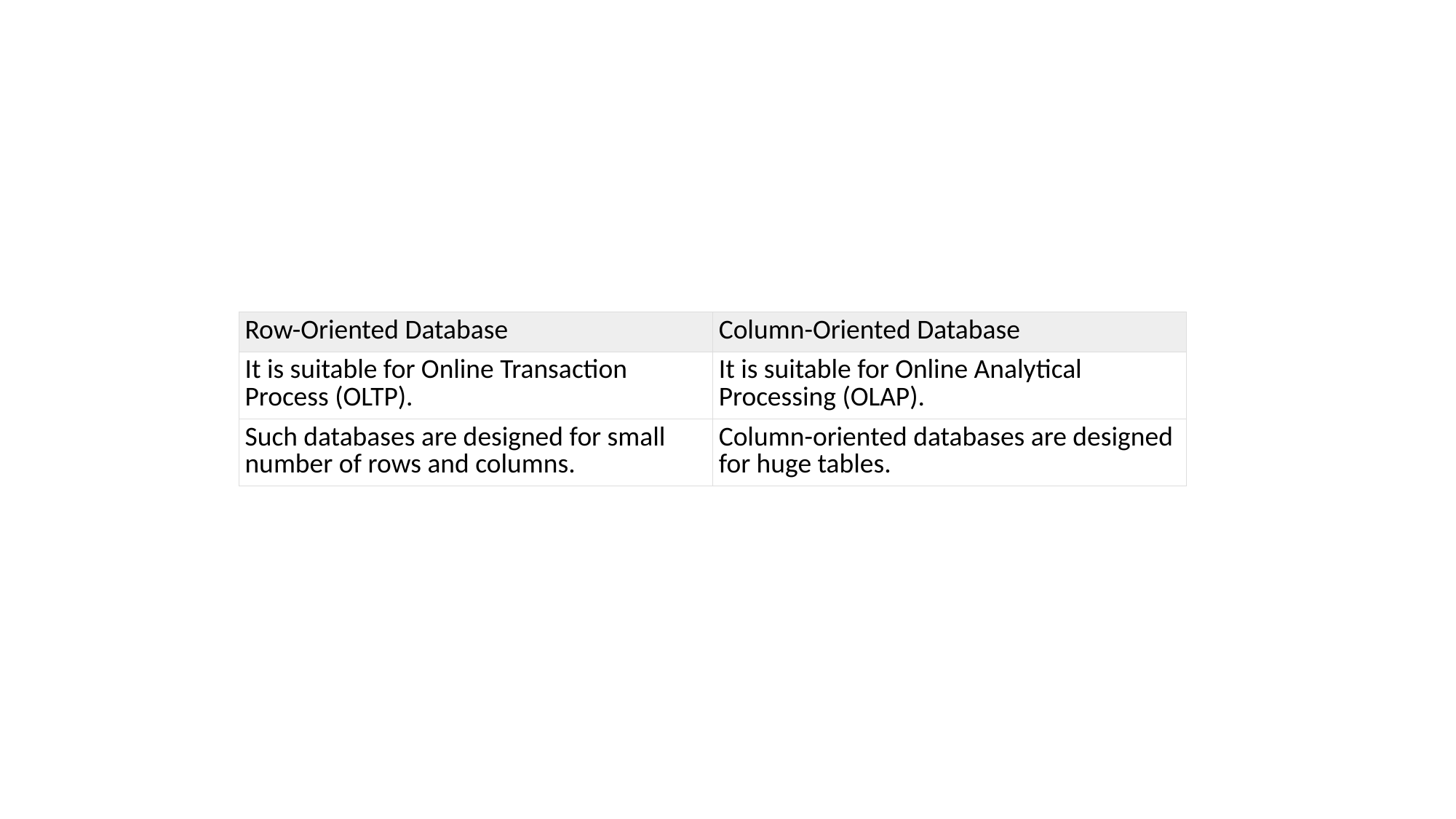

#
| Row-Oriented Database | Column-Oriented Database |
| --- | --- |
| It is suitable for Online Transaction Process (OLTP). | It is suitable for Online Analytical Processing (OLAP). |
| Such databases are designed for small number of rows and columns. | Column-oriented databases are designed for huge tables. |